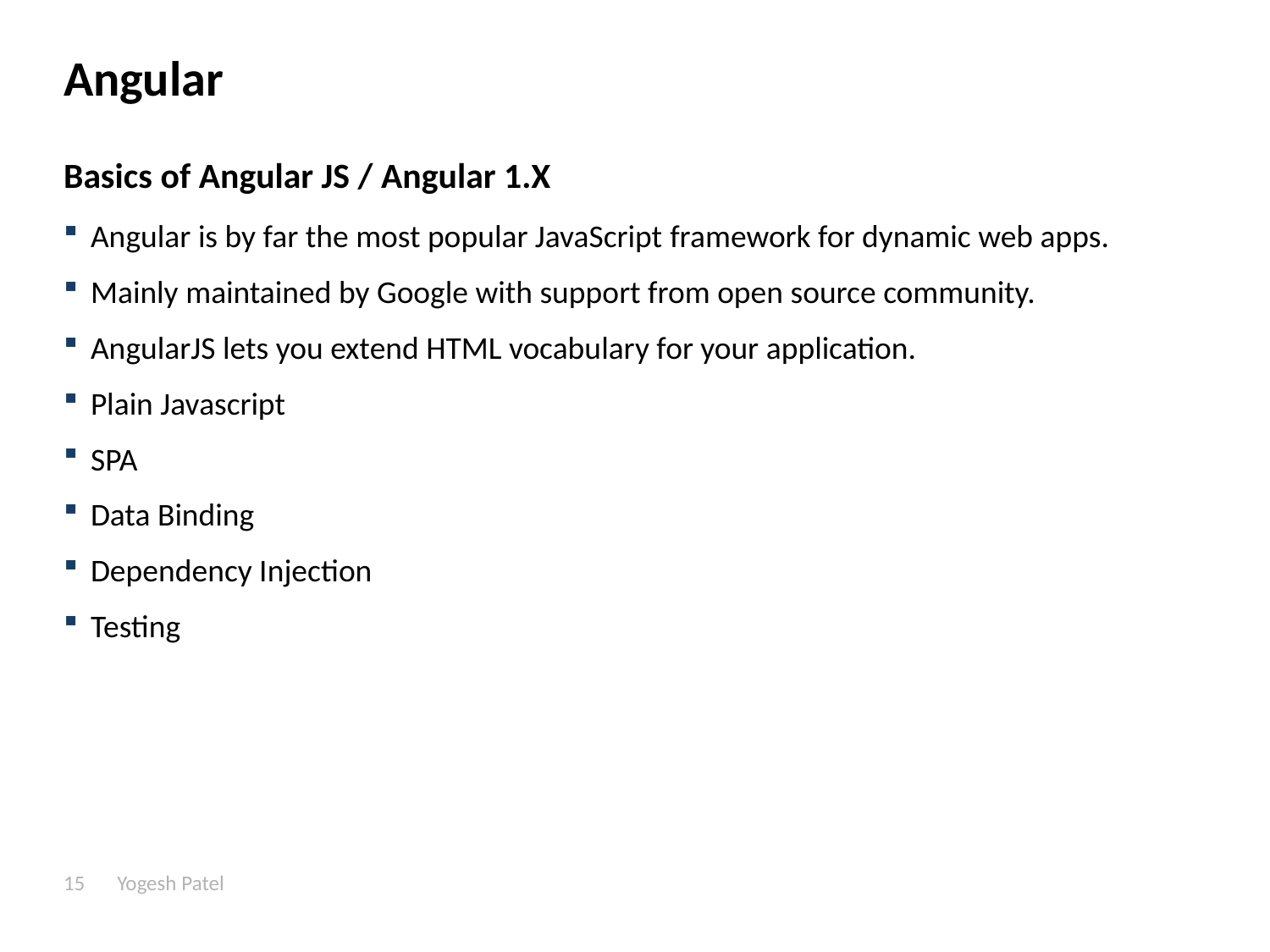

# Angular
Basics of Angular JS / Angular 1.X
Angular is by far the most popular JavaScript framework for dynamic web apps.
Mainly maintained by Google with support from open source community.
AngularJS lets you extend HTML vocabulary for your application.
Plain Javascript
SPA
Data Binding
Dependency Injection
Testing

15
Yogesh Patel